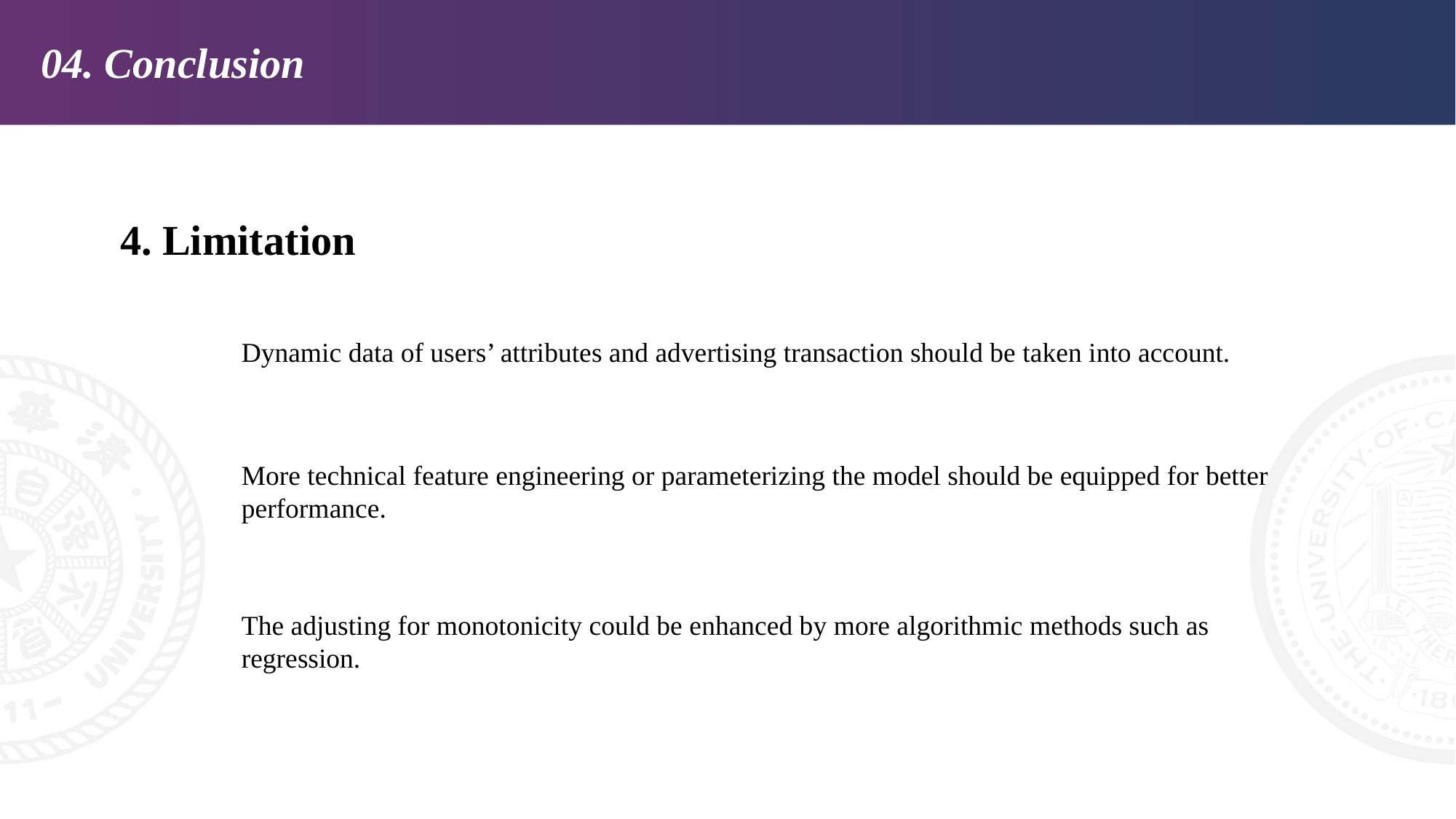

04. Conclusion
4. Limitation
Dynamic data of users’ attributes and advertising transaction should be taken into account.
More technical feature engineering or parameterizing the model should be equipped for better performance.
The adjusting for monotonicity could be enhanced by more algorithmic methods such as regression.